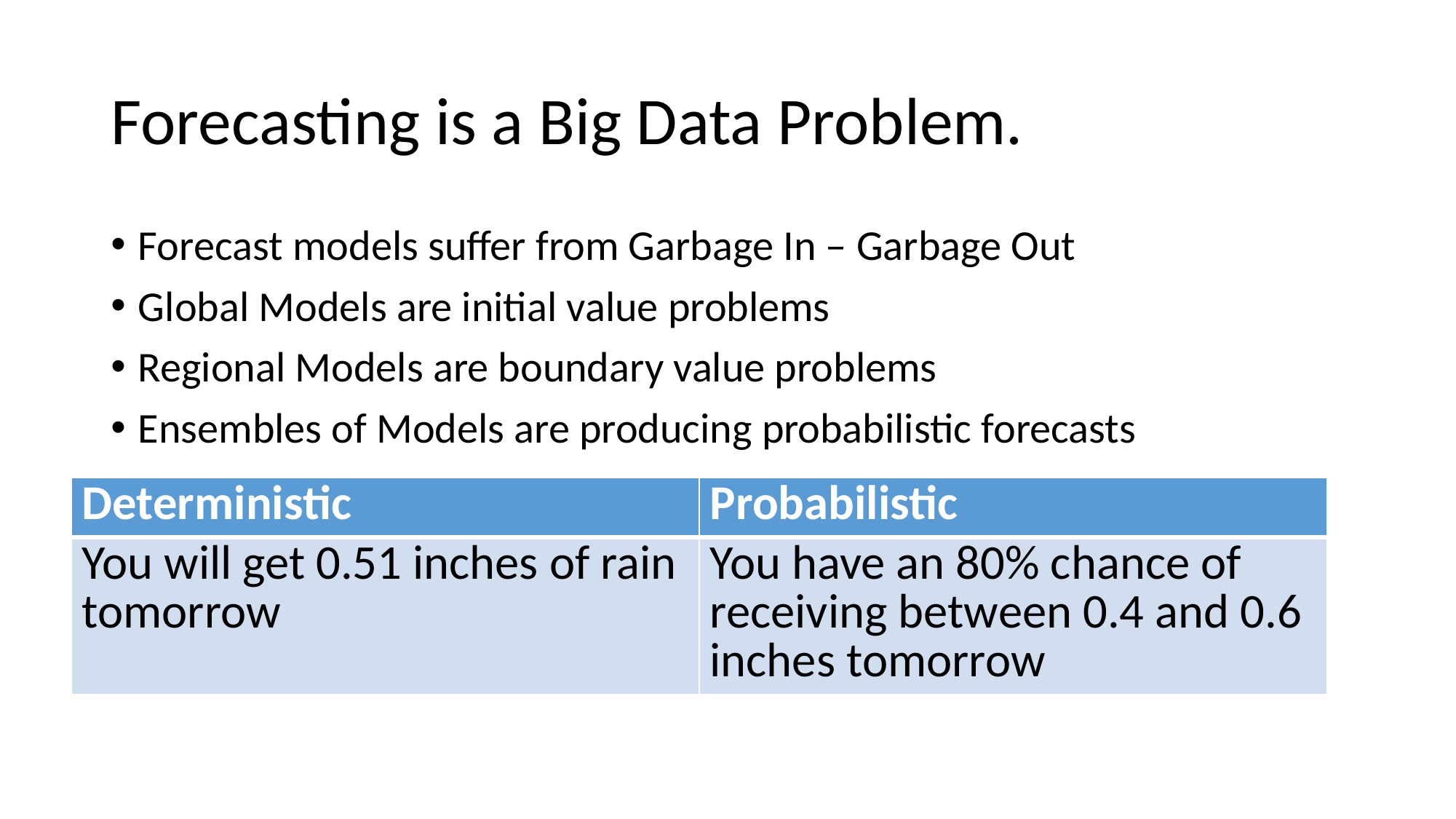

# Forecasting is a Big Data Problem.
Forecast models suffer from Garbage In – Garbage Out
Global Models are initial value problems
Regional Models are boundary value problems
Ensembles of Models are producing probabilistic forecasts
| Deterministic | Probabilistic |
| --- | --- |
| You will get 0.51 inches of rain tomorrow | You have an 80% chance of receiving between 0.4 and 0.6 inches tomorrow |